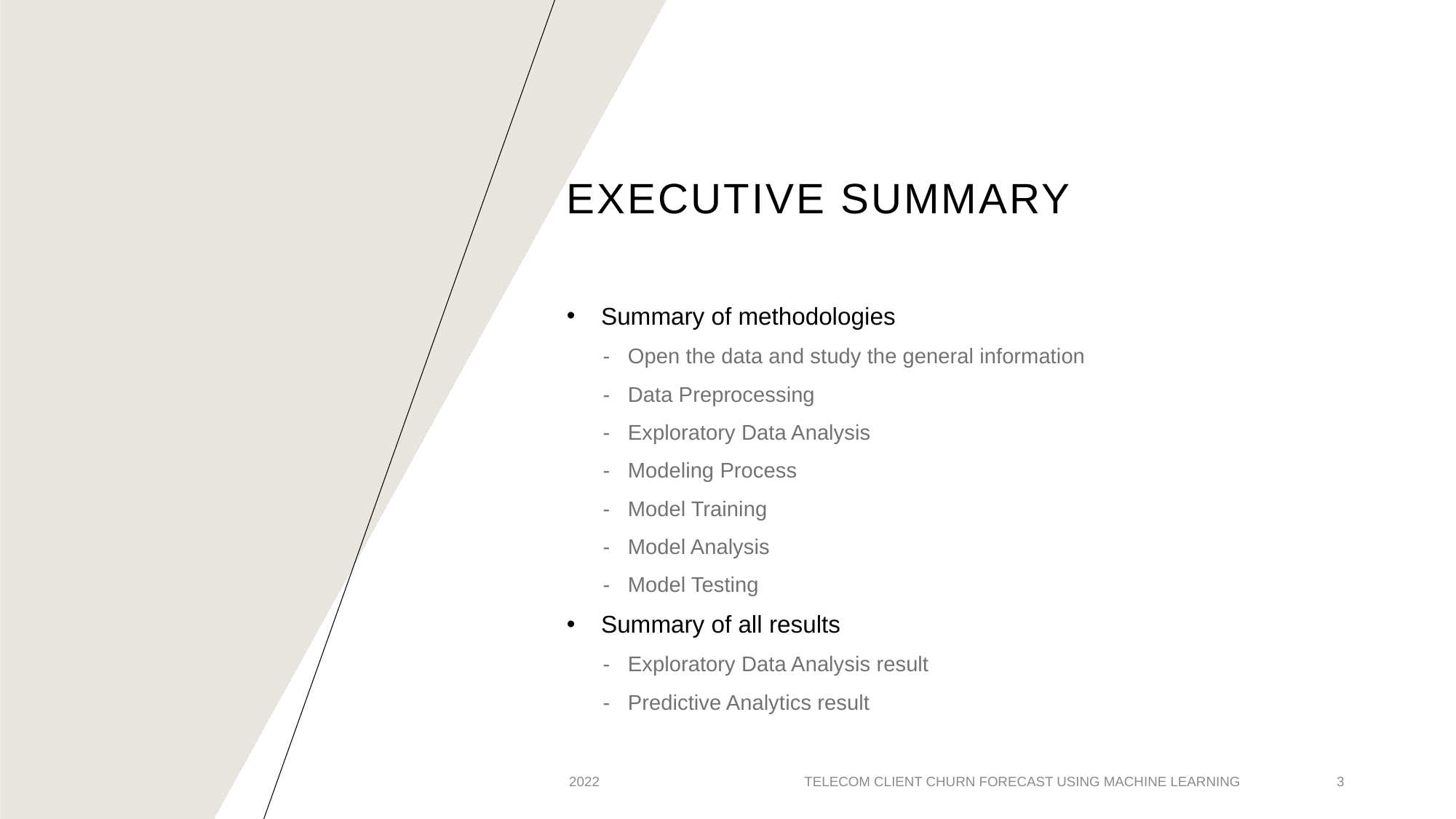

# EXECUTIVE SUMMARY
Summary of methodologies
      -   Open the data and study the general information
      -   Data Preprocessing
      -   Exploratory Data Analysis
      -   Modeling Process
      -   Model Training
      -   Model Analysis
      -   Model Testing
Summary of all results
      -   Exploratory Data Analysis result
      -   Predictive Analytics result

2022
TELECOM CLIENT CHURN FORECAST USING MACHINE LEARNING
3